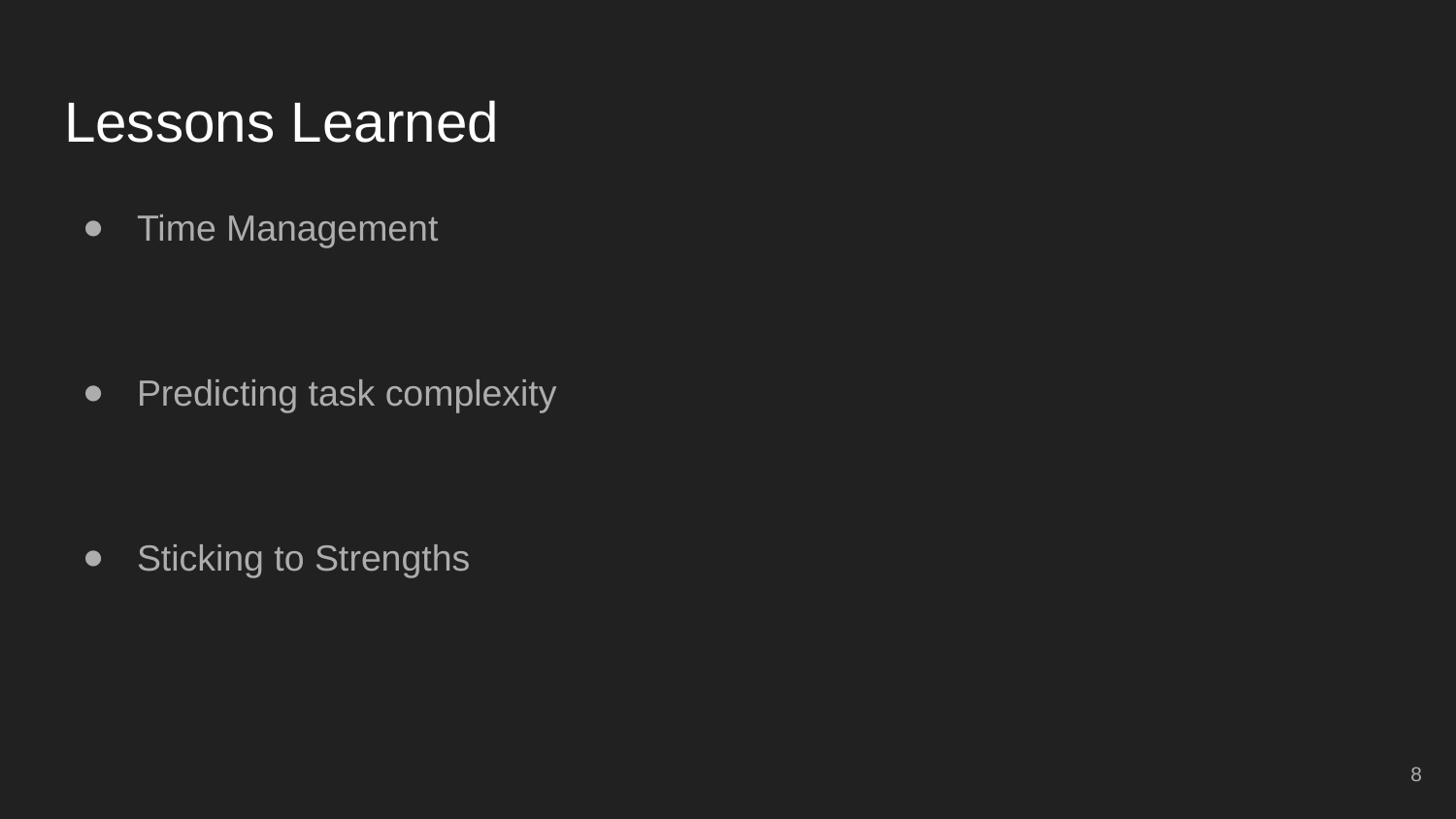

# Lessons Learned
Time Management

Predicting task complexity

Sticking to Strengths
8